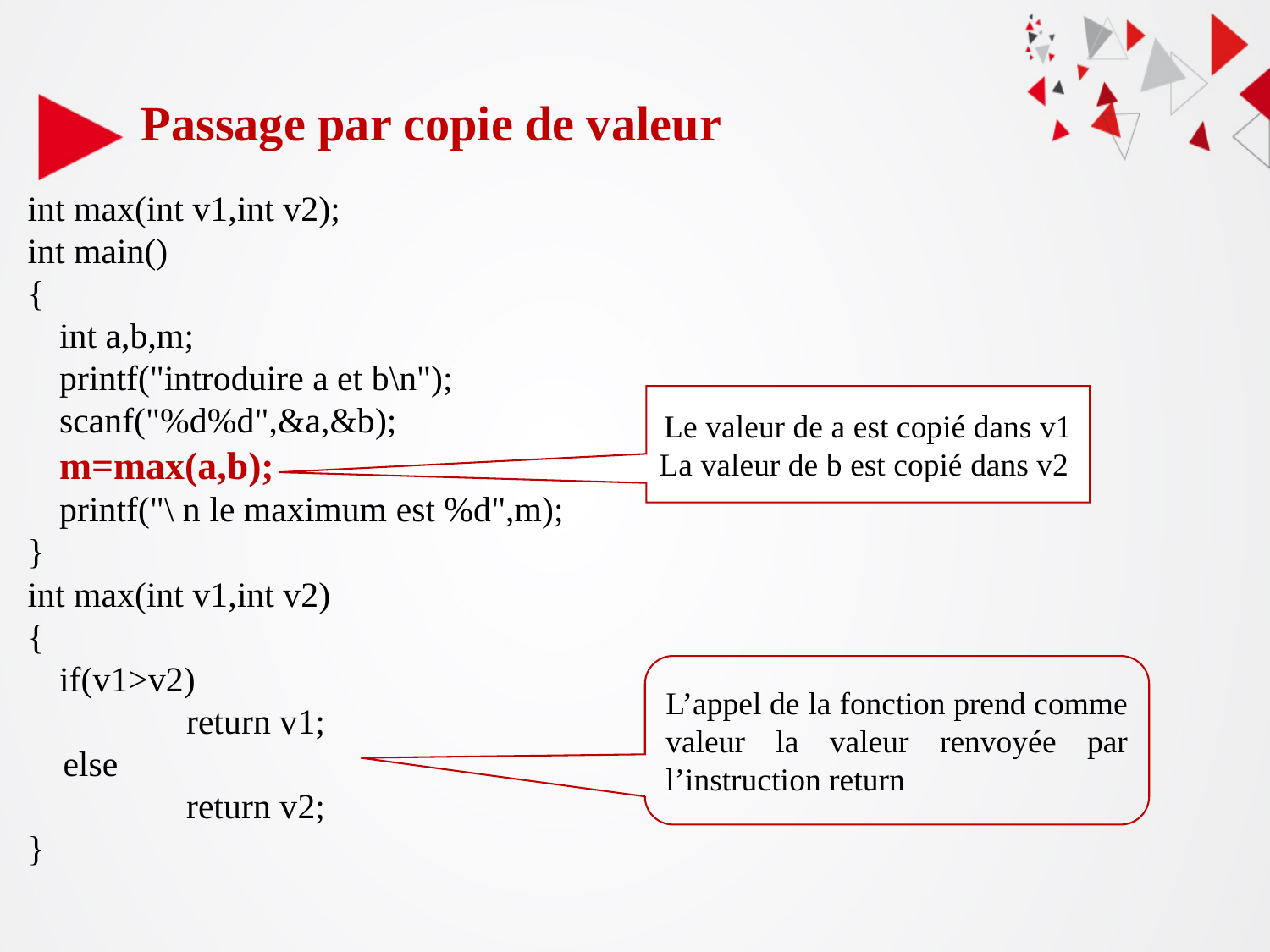

Passage par copie de valeur

int max(int v1,int v2);
int main()
{
	int a,b,m;
	printf("introduire a et b\n");
	scanf("%d%d",&a,&b);
	m=max(a,b);
	printf("\ n le maximum est %d",m);
}
int max(int v1,int v2)
{
	if(v1>v2)
		return v1;
    else
		return v2;
}
Le valeur de a est copié dans v1
La valeur de b est copié dans v2
L’appel de la fonction prend comme valeur la valeur renvoyée par l’instruction return

44